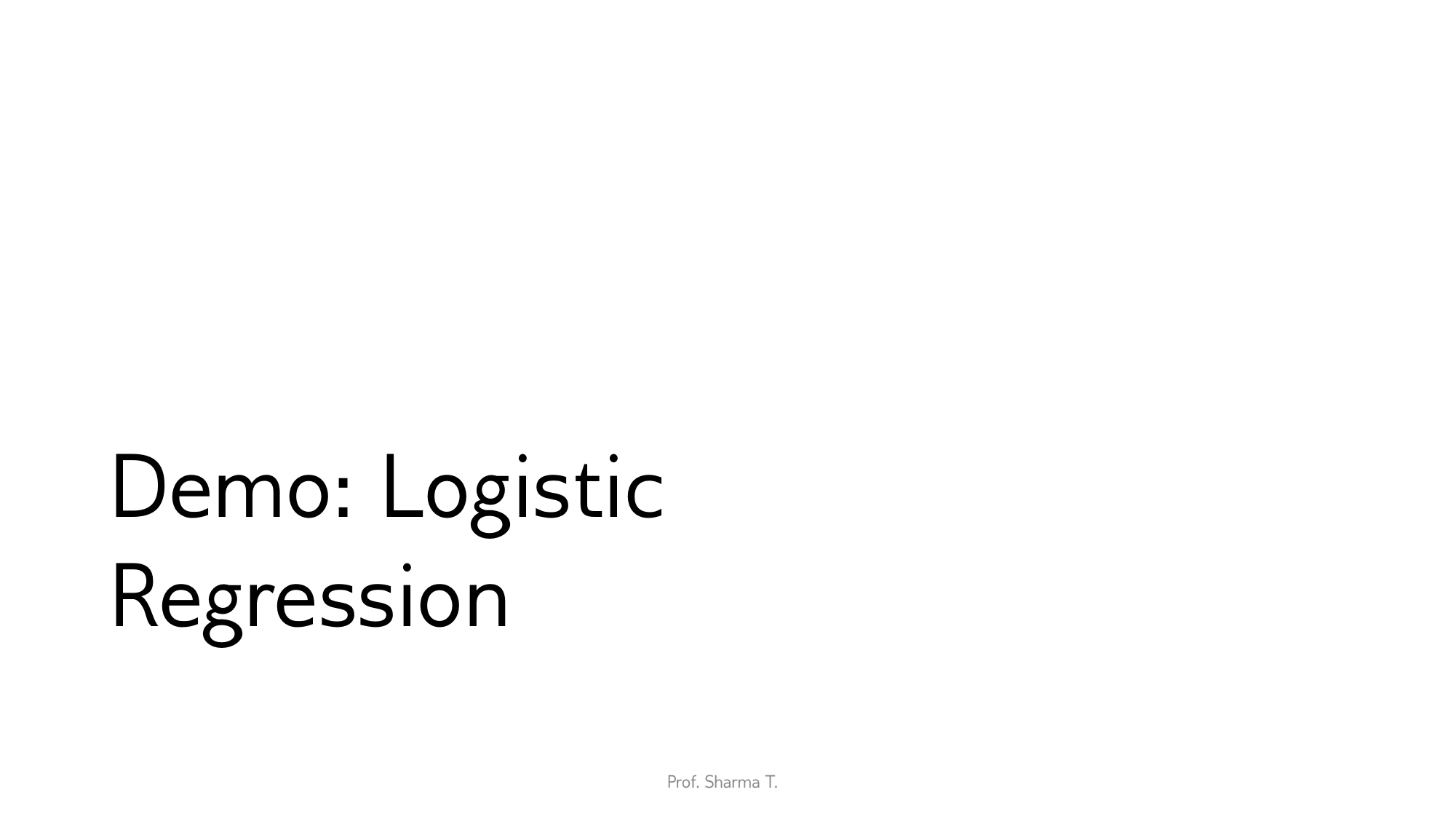

# Demo: Logistic Regression
Prof. Sharma T.